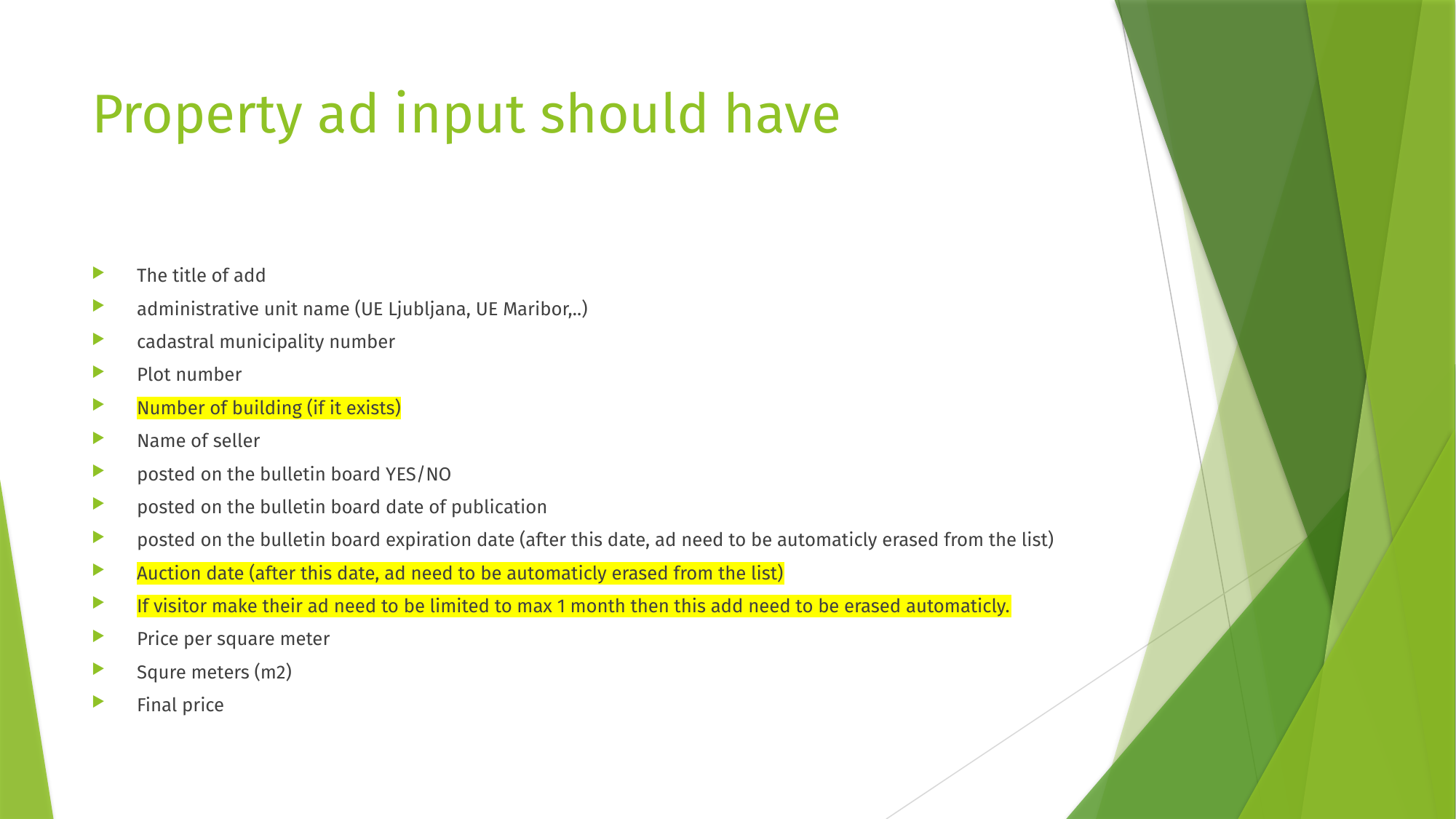

# Property ad input should have
The title of add
administrative unit name (UE Ljubljana, UE Maribor,..)
cadastral municipality number
Plot number
Number of building (if it exists)
Name of seller
posted on the bulletin board YES/NO
posted on the bulletin board date of publication
posted on the bulletin board expiration date (after this date, ad need to be automaticly erased from the list)
Auction date (after this date, ad need to be automaticly erased from the list)
If visitor make their ad need to be limited to max 1 month then this add need to be erased automaticly.
Price per square meter
Squre meters (m2)
Final price